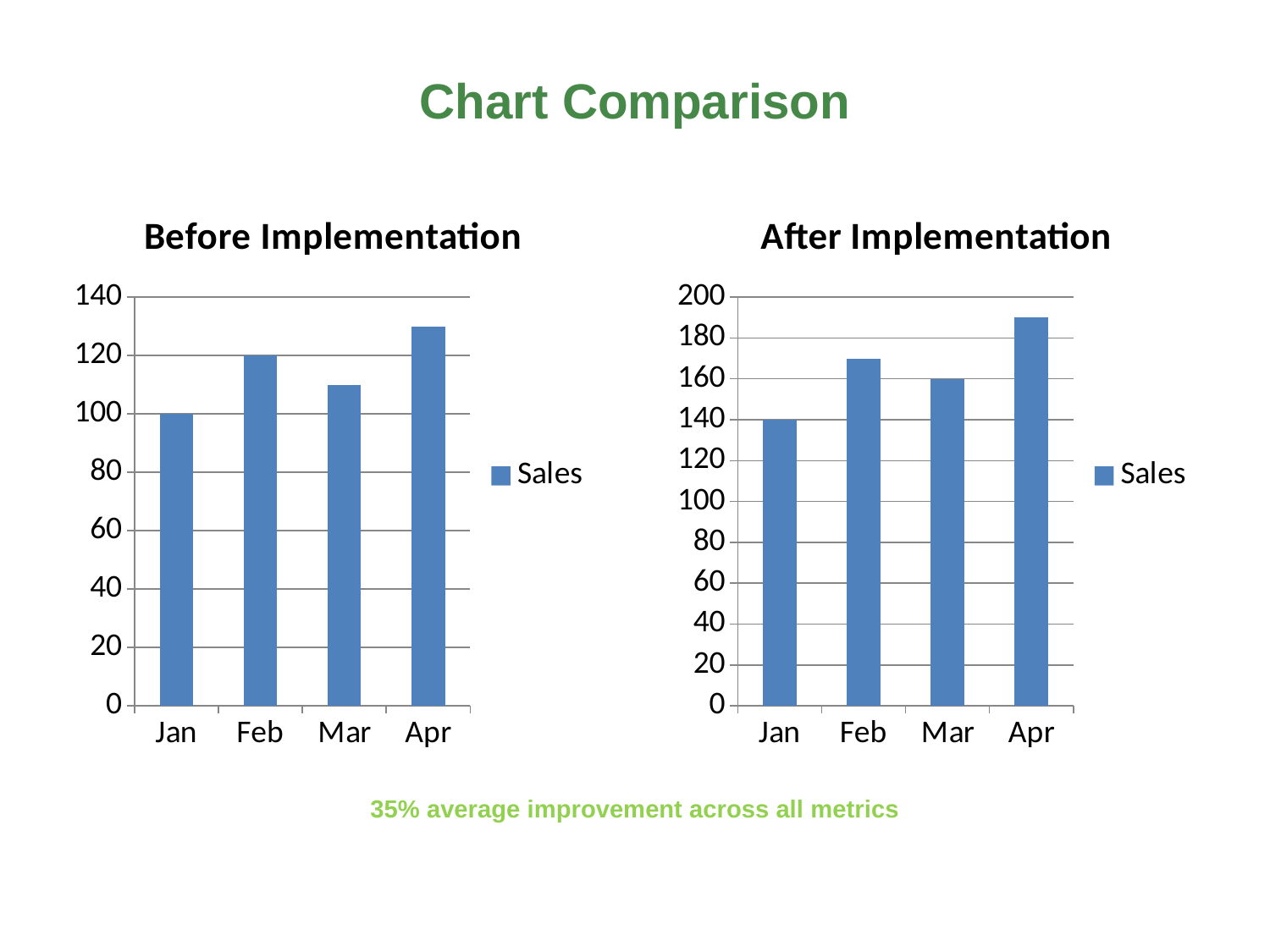

#
Chart Comparison

### Chart: Before Implementation

| Category | Sales |
|---|---|
| Jan | 100.0 |
| Feb | 120.0 |
| Mar | 110.0 |
| Apr | 130.0 |

### Chart: After Implementation

| Category | Sales |
|---|---|
| Jan | 140.0 |
| Feb | 170.0 |
| Mar | 160.0 |
| Apr | 190.0 |
35% average improvement across all metrics